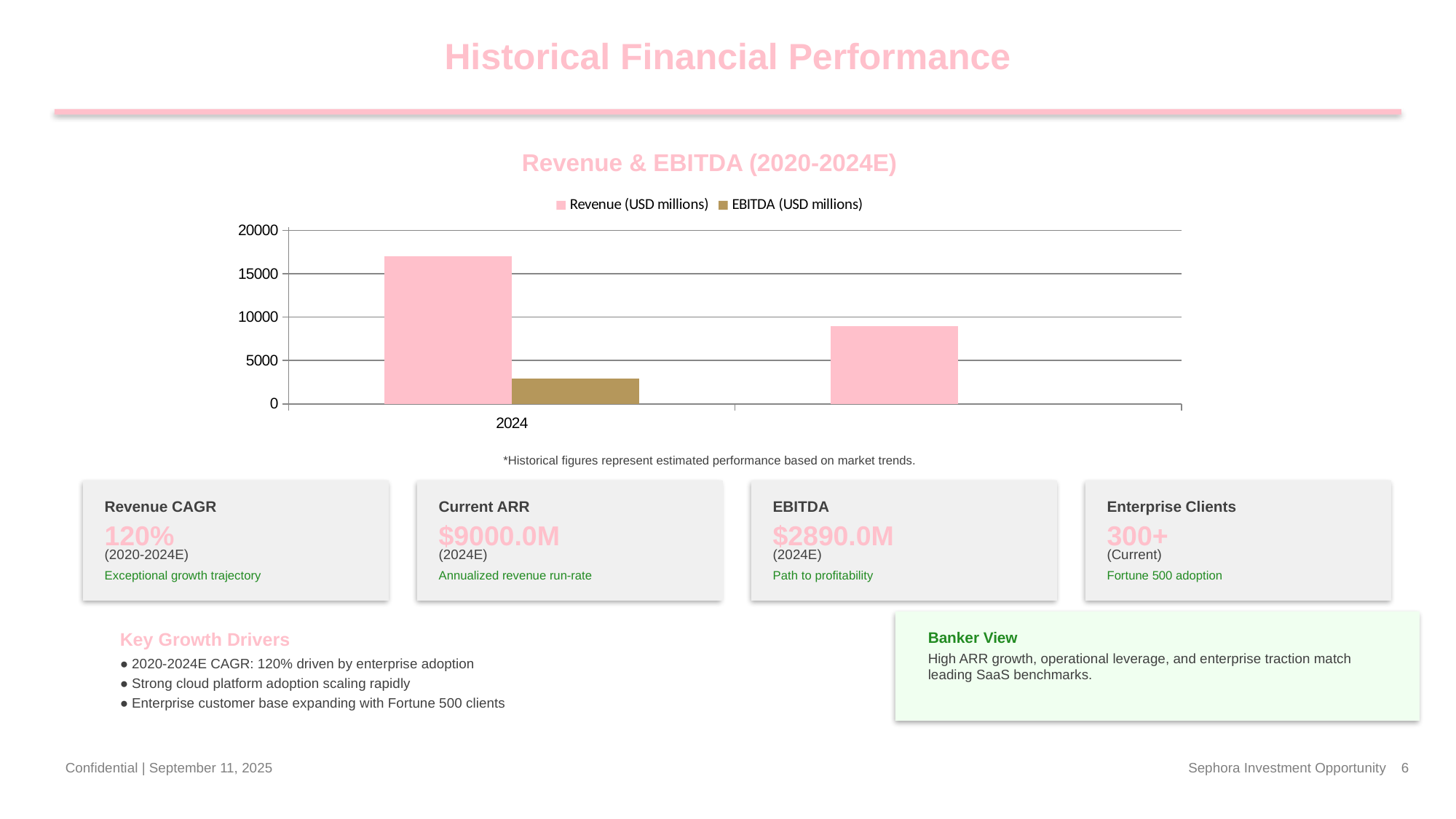

Historical Financial Performance

Revenue & EBITDA (2020-2024E)

### Chart

| Category | Revenue (USD millions) | EBITDA (USD millions) |
|---|---|---|
| 2024 | 17000.0 | 2890.0 |
*Historical figures represent estimated performance based on market trends.

Revenue CAGR
Current ARR
EBITDA
Enterprise Clients
120%
$9000.0M
$2890.0M
300+
(2020-2024E)
(2024E)
(2024E)
(Current)
Exceptional growth trajectory
Annualized revenue run-rate
Path to profitability
Fortune 500 adoption

Key Growth Drivers
Banker View
High ARR growth, operational leverage, and enterprise traction match leading SaaS benchmarks.
● 2020-2024E CAGR: 120% driven by enterprise adoption
● Strong cloud platform adoption scaling rapidly
● Enterprise customer base expanding with Fortune 500 clients
Confidential | September 11, 2025
Sephora Investment Opportunity    6